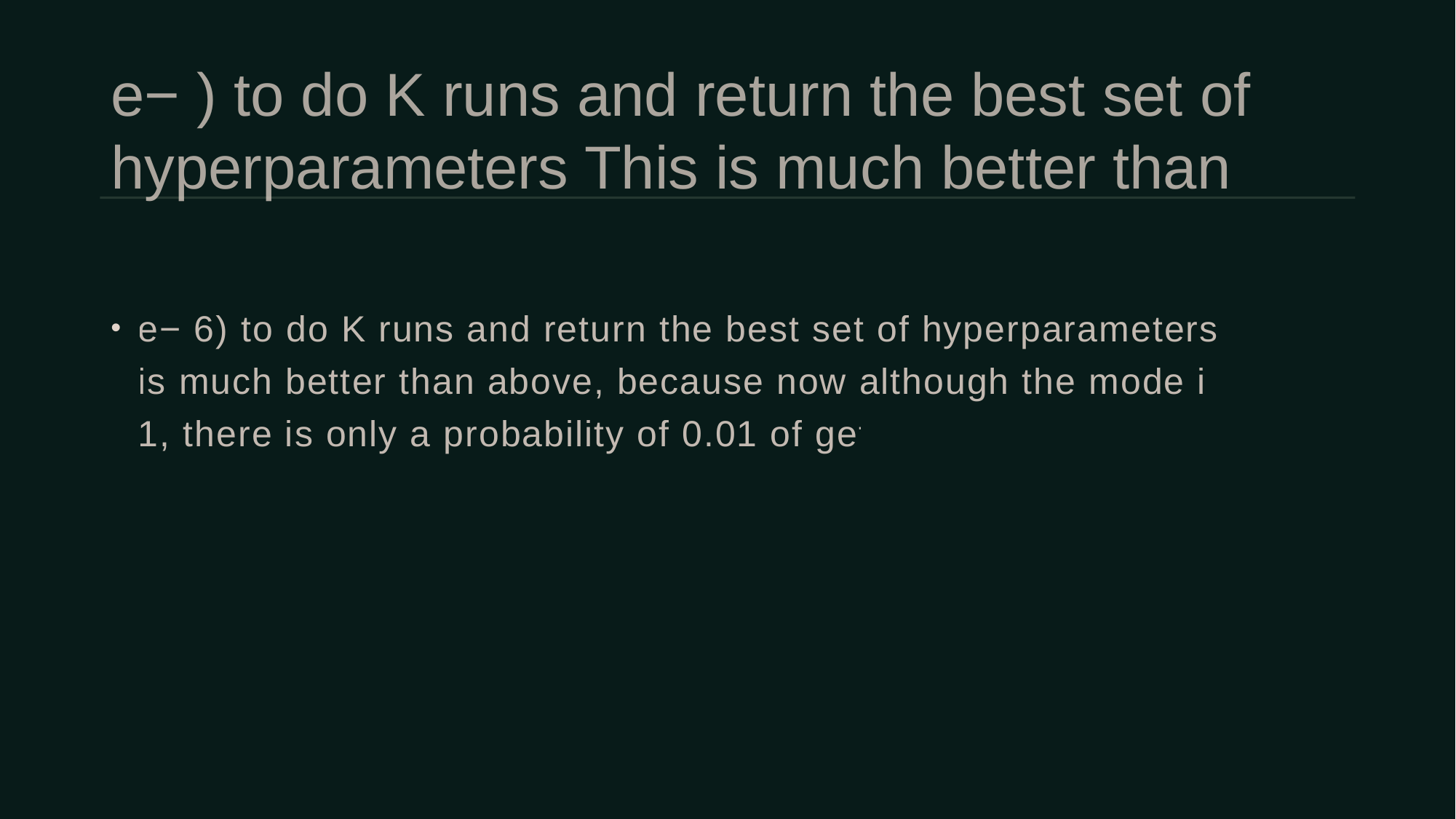

# e− ) to do K runs and return the best set of hyperparameters This is much better than
e− 6) to do K runs and return the best set of hyperparameters. This is much better than above, because now although the mode is still 1, there is only a probability of 0.01 of getting